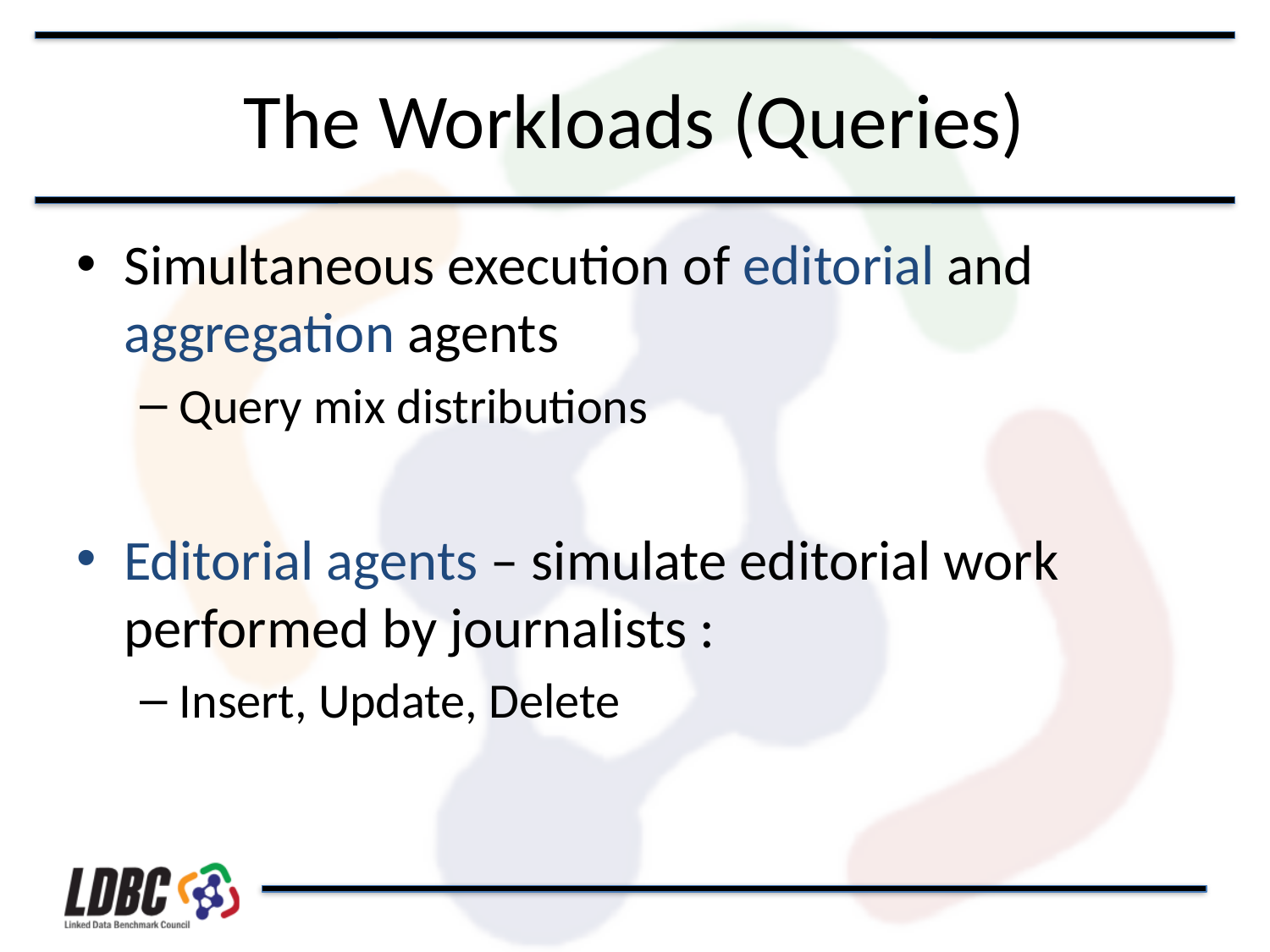

# The Workloads (Queries)
Simultaneous execution of editorial and aggregation agents
Query mix distributions

Editorial agents – simulate editorial work performed by journalists :
Insert, Update, Delete